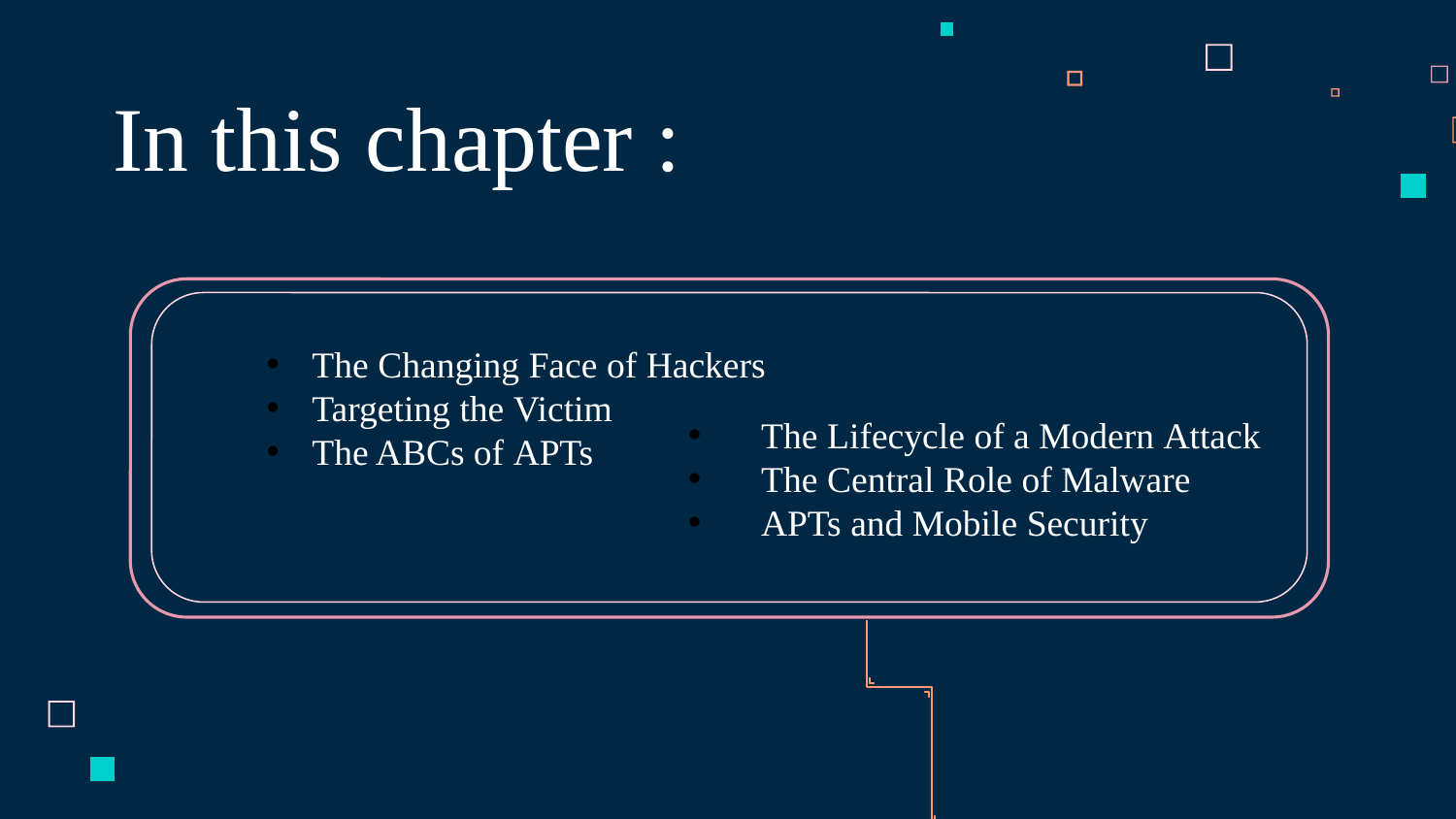

# In this chapter :

The Changing Face of Hackers
Targeting the Victim
The ABCs of APTs

The Lifecycle of a Modern Attack
The Central Role of Malware
APTs and Mobile Security